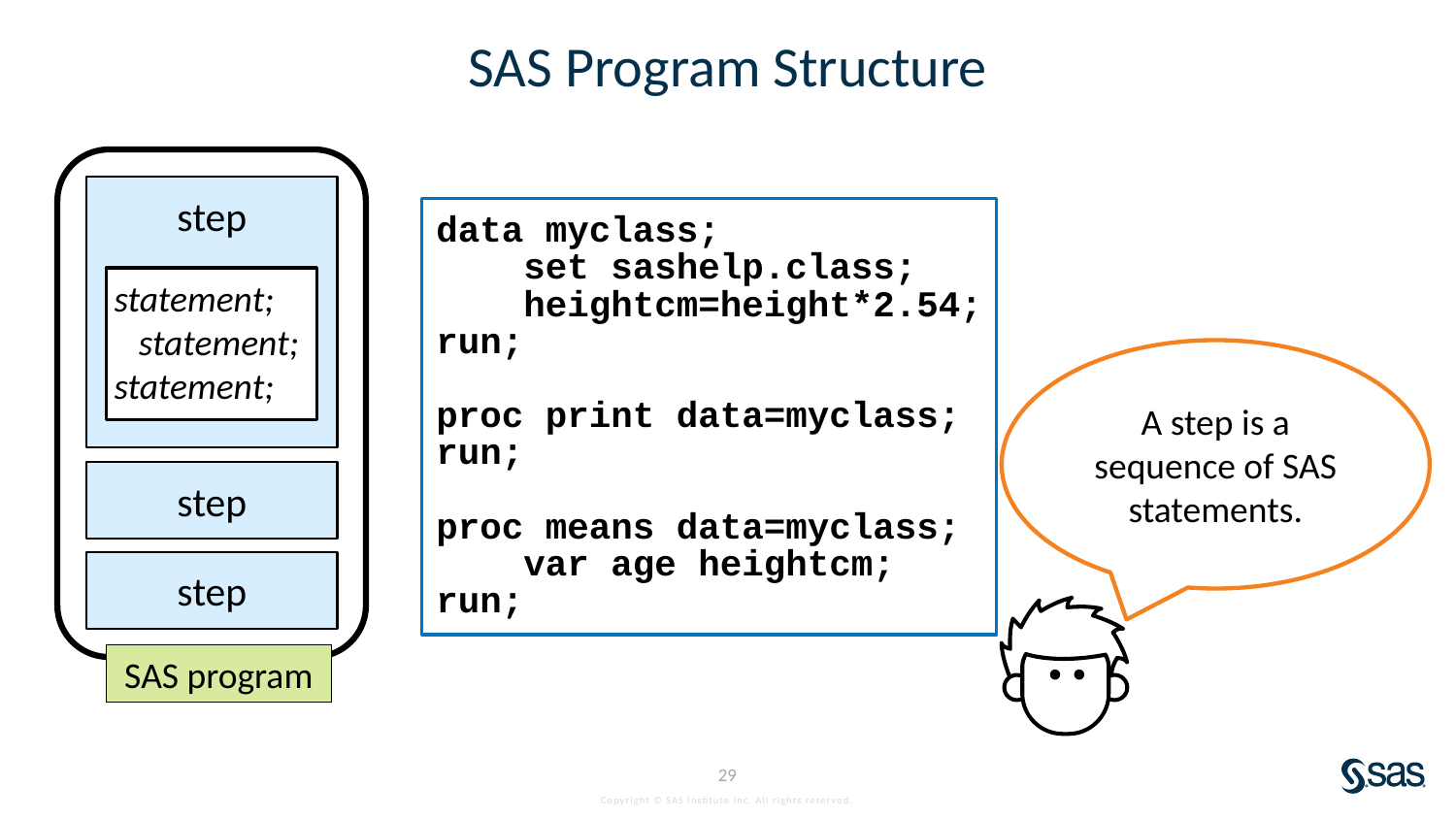

# SAS Program Structure

step

data myclass;
    set sashelp.class;
    heightcm=height*2.54;
run;

proc print data=myclass;
run;

proc means data=myclass;
    var age heightcm;
run;

statement;
   statement;
statement;
A step is a sequence of SAS statements.
step
step

SAS program